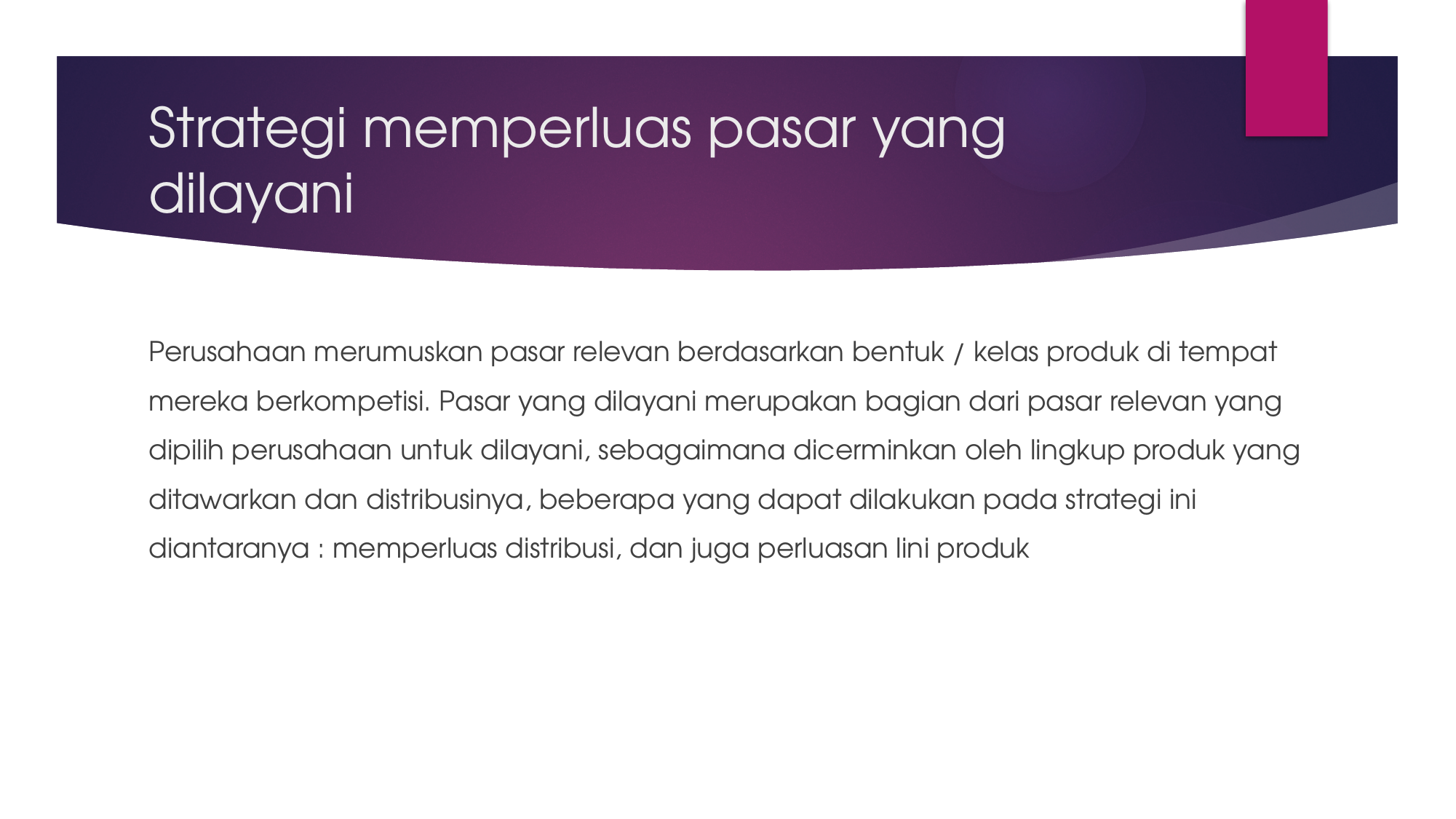

# Strategi memperluas pasar yang dilayani
Perusahaan merumuskan pasar relevan berdasarkan bentuk / kelas produk di tempat mereka berkompetisi. Pasar yang dilayani merupakan bagian dari pasar relevan yang dipilih perusahaan untuk dilayani, sebagaimana dicerminkan oleh lingkup produk yang ditawarkan dan distribusinya, beberapa yang dapat dilakukan pada strategi ini diantaranya : memperluas distribusi, dan juga perluasan lini produk